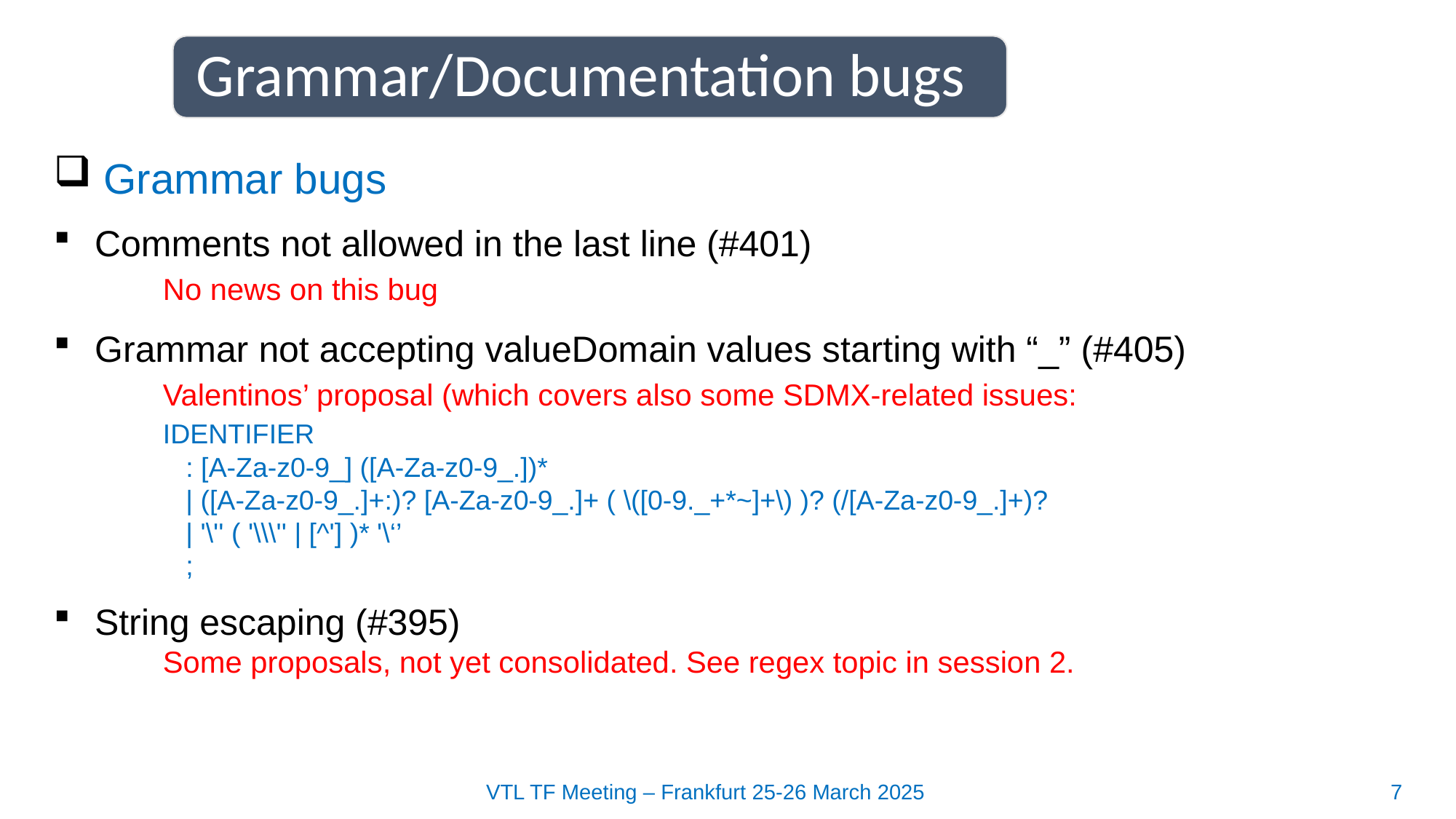

Grammar/Documentation bugs
 Grammar bugs
Comments not allowed in the last line (#401)
	No news on this bug
Grammar not accepting valueDomain values starting with “_” (#405)
	Valentinos’ proposal (which covers also some SDMX-related issues:
	IDENTIFIER
  	   : [A-Za-z0-9_] ([A-Za-z0-9_.])*
  	   | ([A-Za-z0-9_.]+:)? [A-Za-z0-9_.]+ ( \([0-9._+*~]+\) )? (/[A-Za-z0-9_.]+)?
  	   | '\'' ( '\\\'' | [^'] )* '\‘’
  	   ;
String escaping (#395)
	Some proposals, not yet consolidated. See regex topic in session 2.
VTL TF Meeting – Frankfurt 25-26 March 2025
7